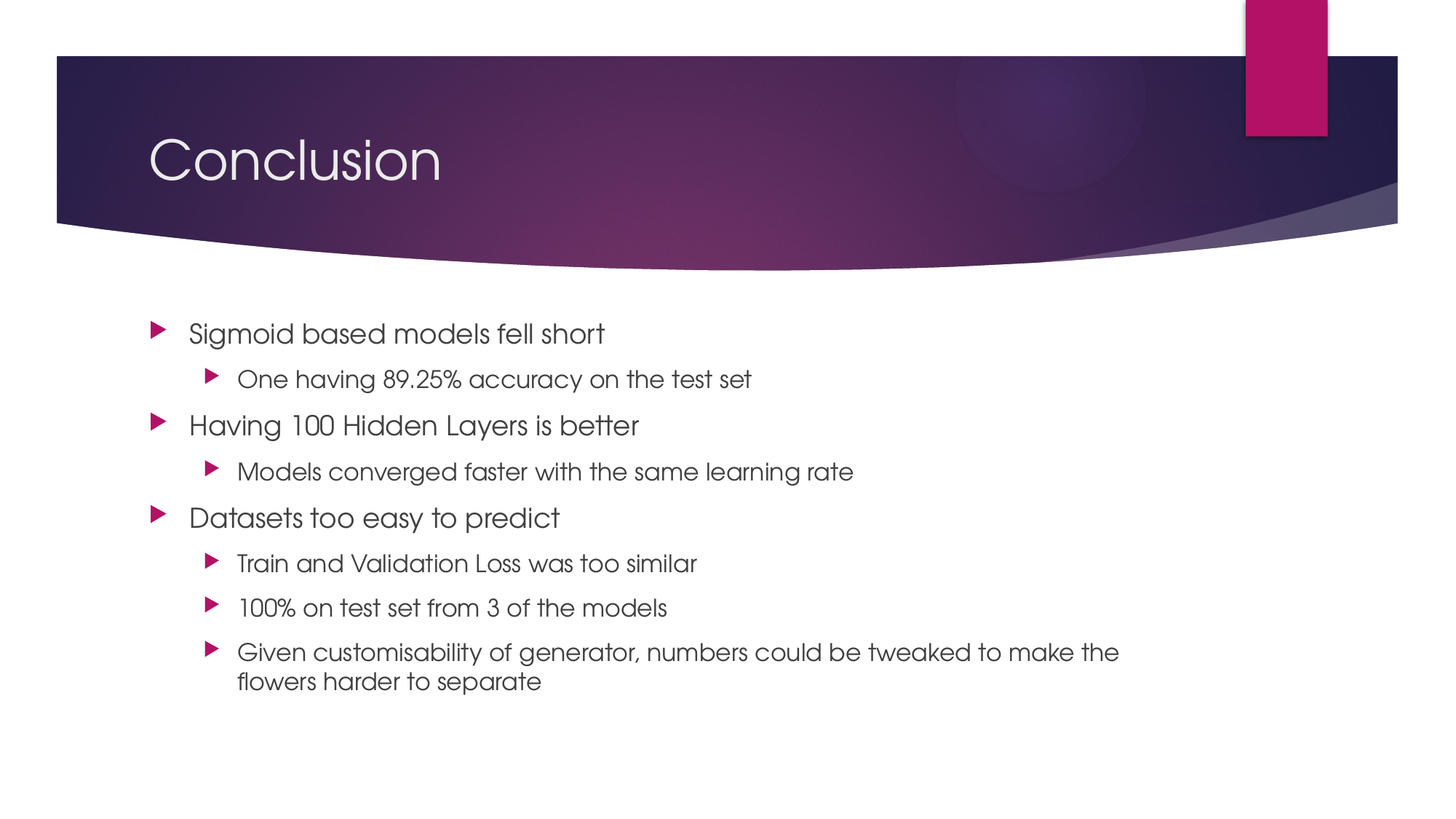

# Conclusion
Sigmoid based models fell short
One having 89.25% accuracy on the test set
Having 100 Hidden Layers is better
Models converged faster with the same learning rate
Datasets too easy to predict
Train and Validation Loss was too similar
100% on test set from 3 of the models
Given customisability of generator, numbers could be tweaked to make the flowers harder to separate